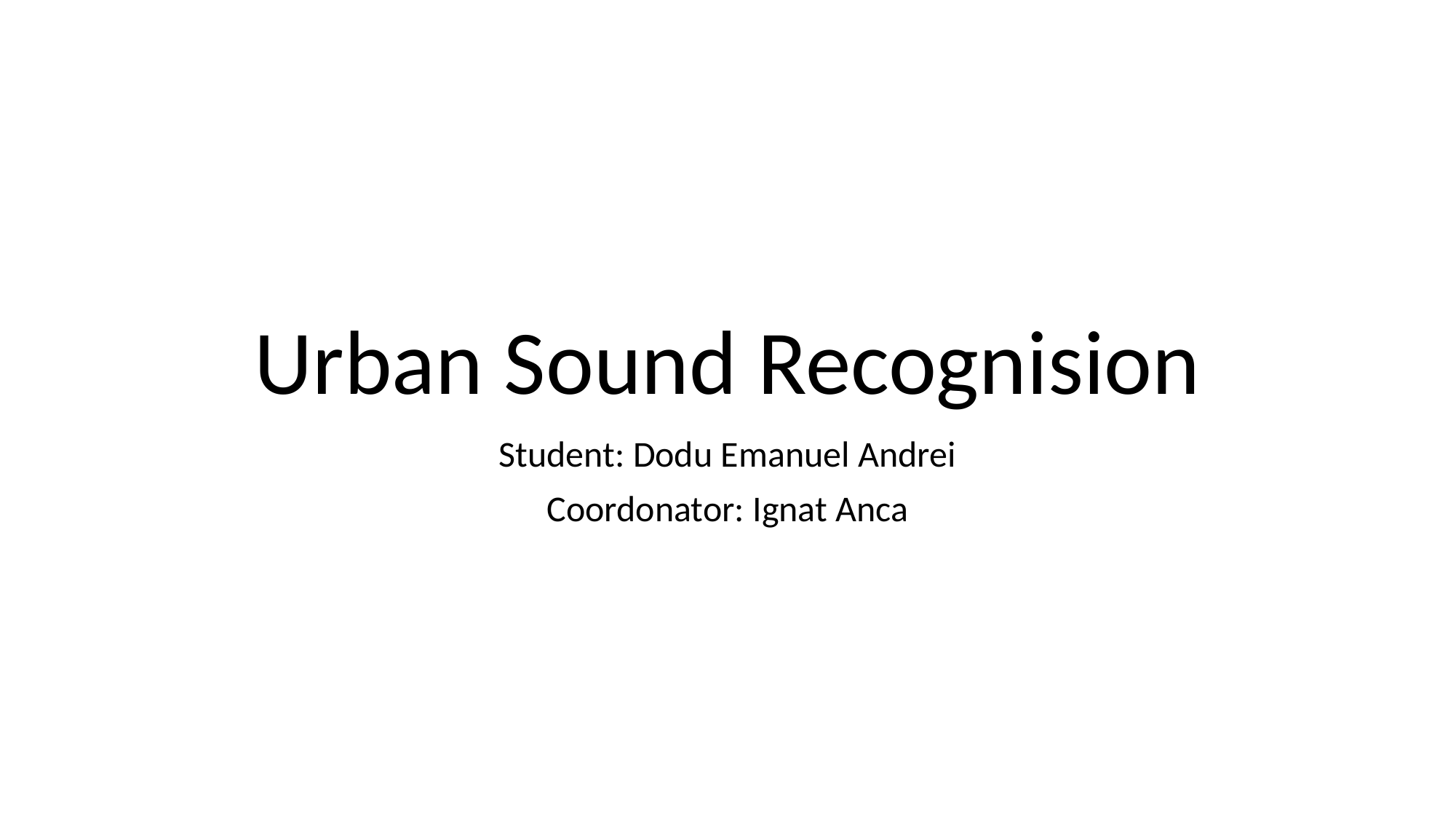

# Urban Sound Recognision
Student: Dodu Emanuel Andrei
Coordonator: Ignat Anca